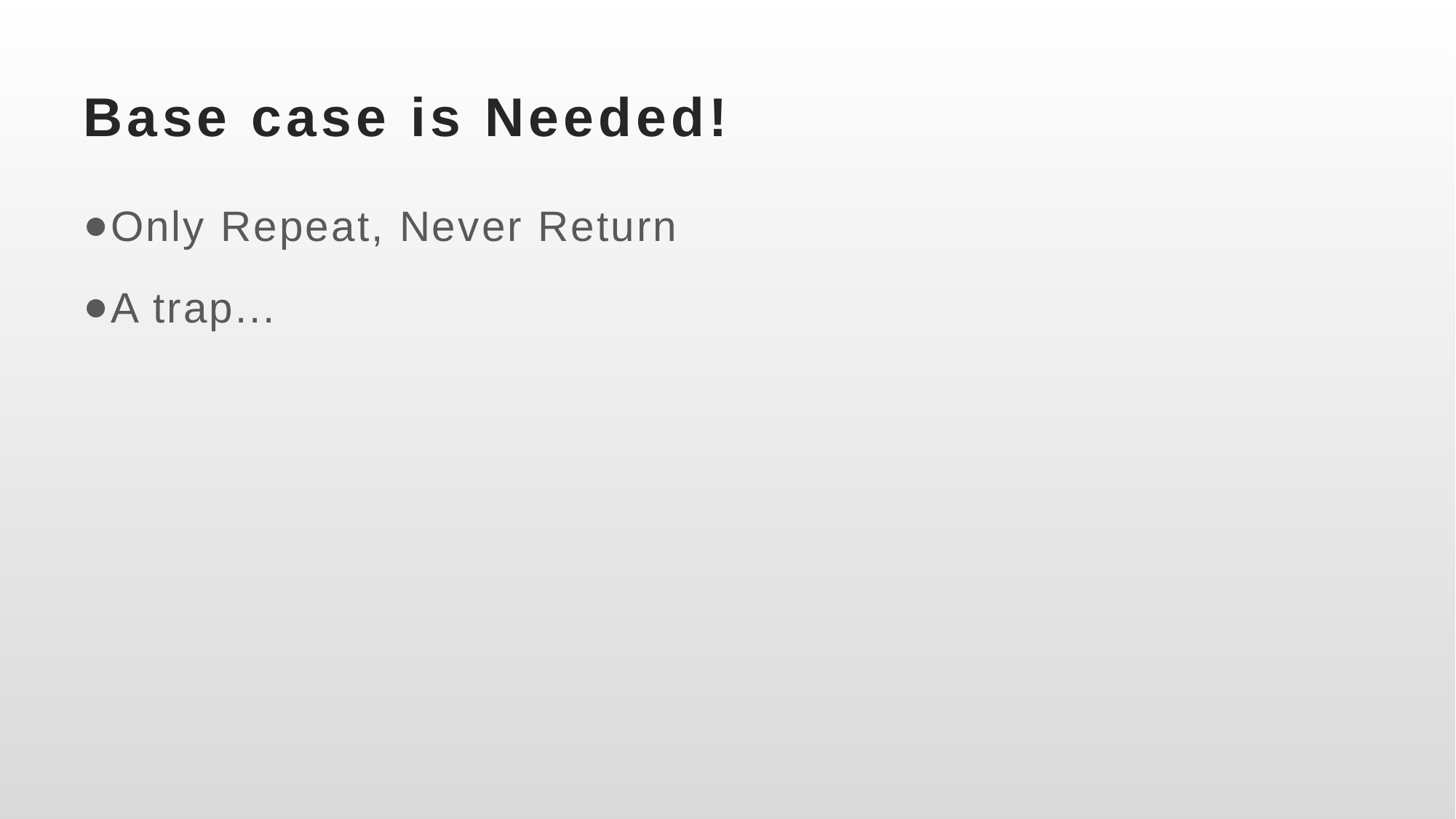

# Base case is Needed!
Only Repeat, Never Return
A trap...